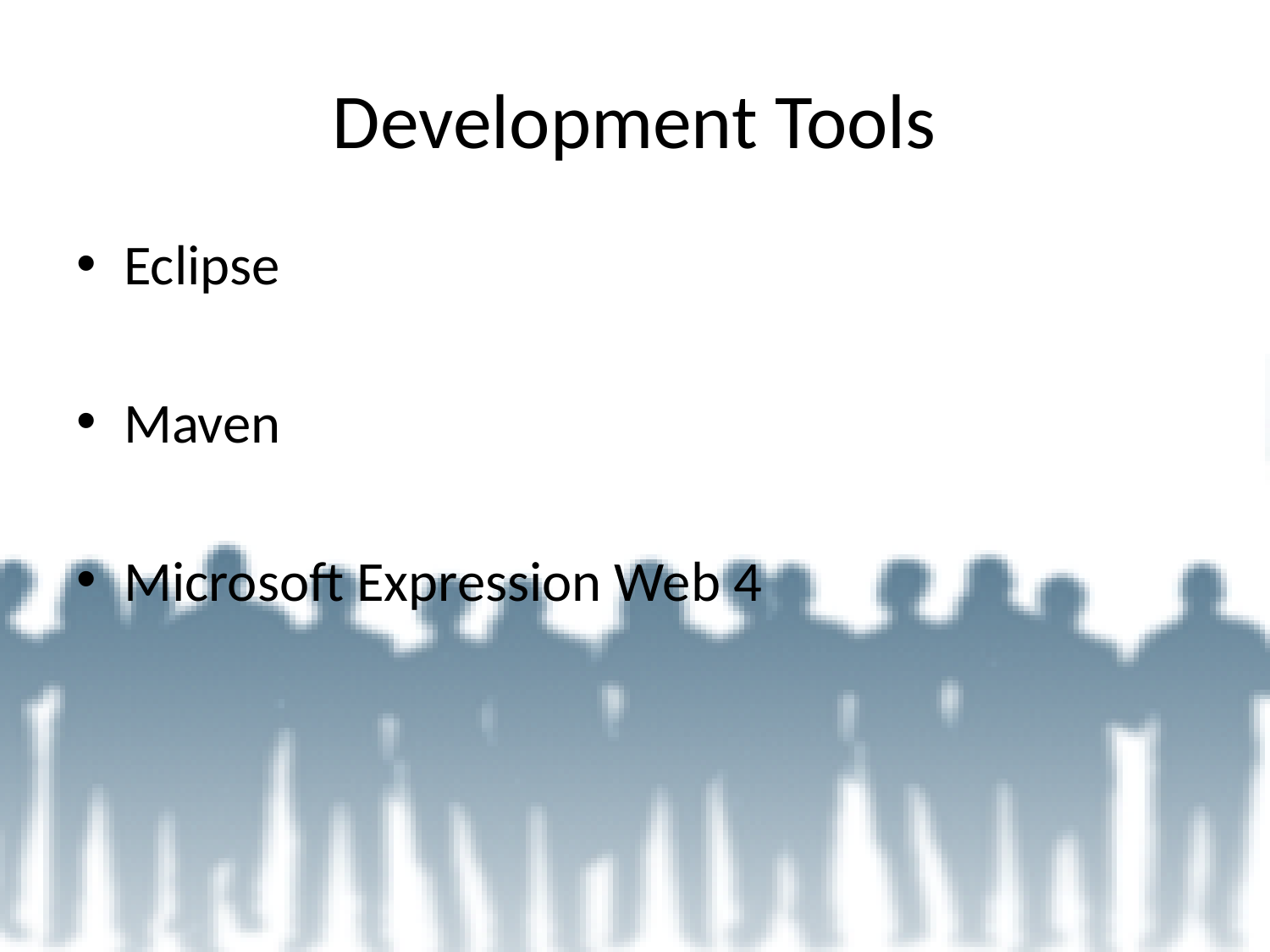

# Development Tools
Eclipse

Maven

Microsoft Expression Web 4